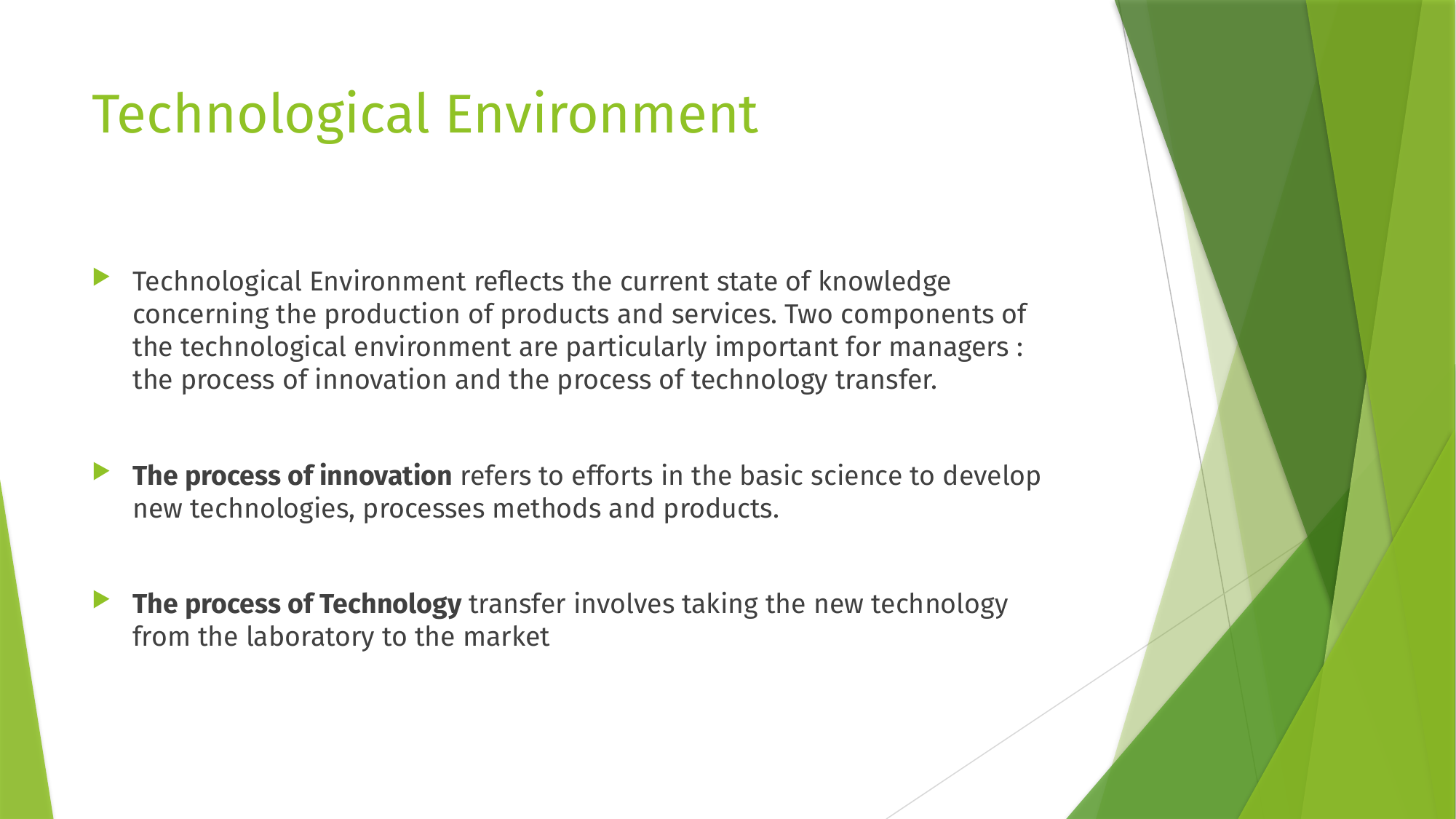

# Technological Environment
Technological Environment reflects the current state of knowledge concerning the production of products and services. Two components of the technological environment are particularly important for managers : the process of innovation and the process of technology transfer.

The process of innovation refers to efforts in the basic science to develop new technologies, processes methods and products.

The process of Technology transfer involves taking the new technology from the laboratory to the market